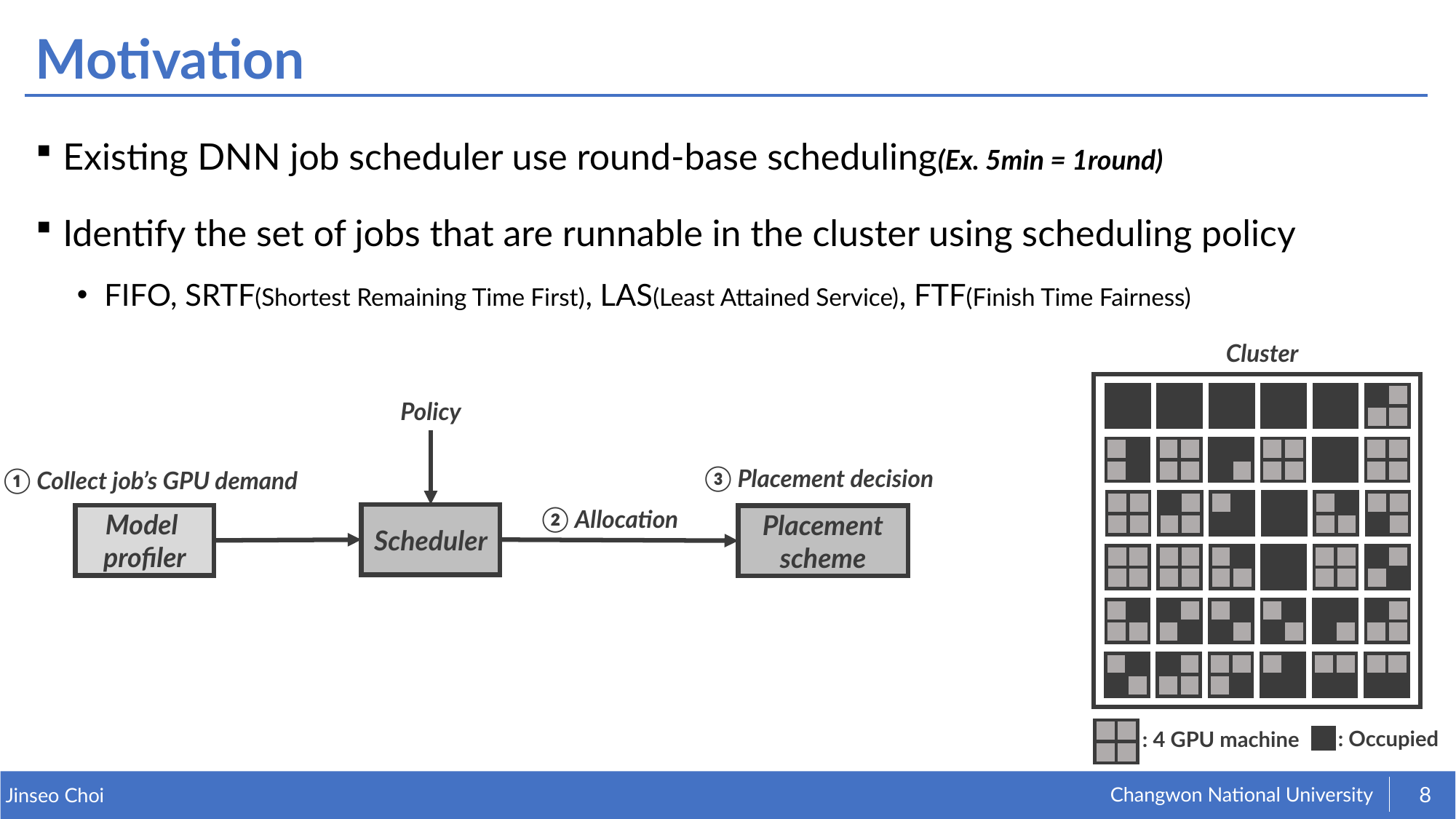

# Motivation
Existing DNN job scheduler use round-base scheduling(Ex. 5min = 1round)
Identify the set of jobs that are runnable in the cluster using scheduling policy
FIFO, SRTF(Shortest Remaining Time First), LAS(Least Attained Service), FTF(Finish Time Fairness)

Cluster

Policy

③ Placement decision
① Collect job’s GPU demand

② Allocation
Scheduler
Model
profiler
Placement
scheme

: Occupied

: 4 GPU machine

8